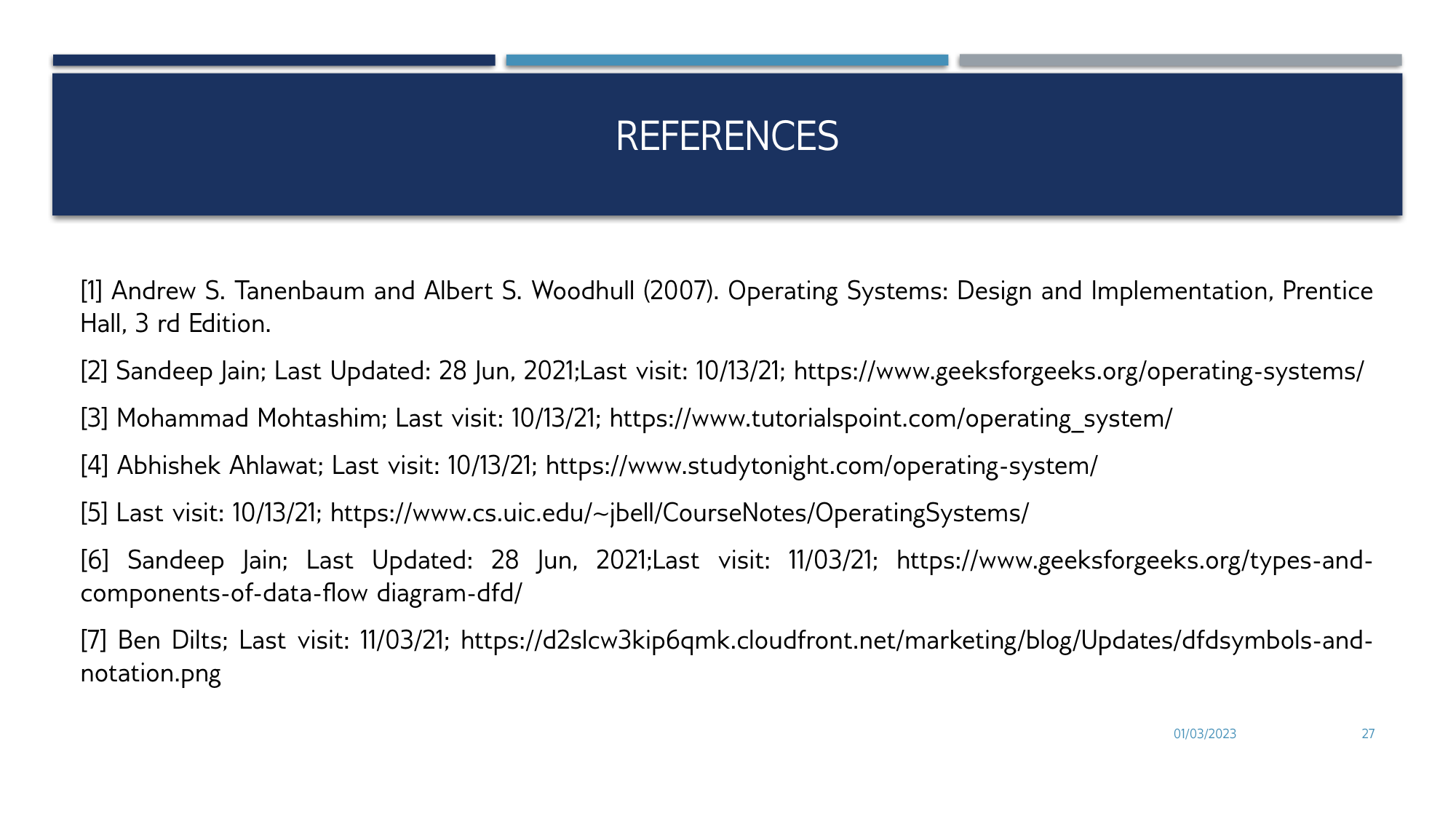

# References
[1] Andrew S. Tanenbaum and Albert S. Woodhull (2007). Operating Systems: Design and Implementation, Prentice Hall, 3 rd Edition.
[2] Sandeep Jain; Last Updated: 28 Jun, 2021;Last visit: 10/13/21; https://www.geeksforgeeks.org/operating-systems/
[3] Mohammad Mohtashim; Last visit: 10/13/21; https://www.tutorialspoint.com/operating_system/
[4] Abhishek Ahlawat; Last visit: 10/13/21; https://www.studytonight.com/operating-system/
[5] Last visit: 10/13/21; https://www.cs.uic.edu/~jbell/CourseNotes/OperatingSystems/
[6] Sandeep Jain; Last Updated: 28 Jun, 2021;Last visit: 11/03/21; https://www.geeksforgeeks.org/types-and-components-of-data-flow diagram-dfd/
[7] Ben Dilts; Last visit: 11/03/21; https://d2slcw3kip6qmk.cloudfront.net/marketing/blog/Updates/dfdsymbols-and-notation.png
01/03/2023
27